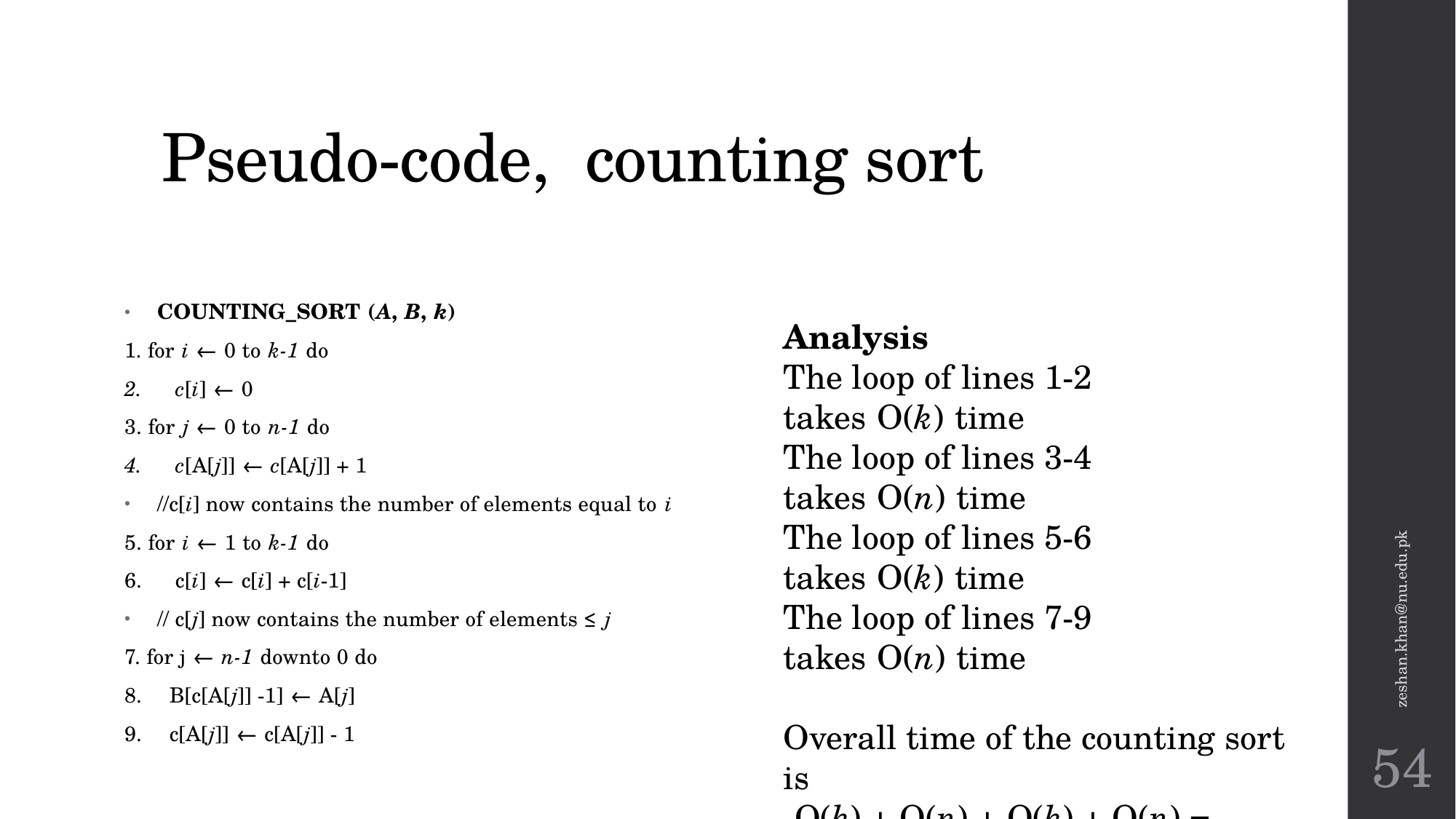

# Pseudo-code,  counting sort
COUNTING_SORT (A, B, k)
1. for i ← 0 to k-1 do
2.     c[i] ← 0
3. for j ← 0 to n-1 do
4.     c[A[j]] ← c[A[j]] + 1
//c[i] now contains the number of elements equal to i
5. for i ← 1 to k-1 do
6.     c[i] ← c[i] + c[i-1]
// c[j] now contains the number of elements ≤ j
7. for j ← n-1 downto 0 do
8.    B[c[A[j]] -1] ← A[j]
9.    c[A[j]] ← c[A[j]] - 1

Analysis
The loop of lines 1-2   takes O(k) time
The loop of lines 3-4   takes O(n) time
The loop of lines 5-6   takes O(k) time
The loop of lines 7-9   takes O(n) time

Overall time of the counting sort is
 O(k) + O(n) + O(k) + O(n) = O(k + n)
zeshan.khan@nu.edu.pk
54